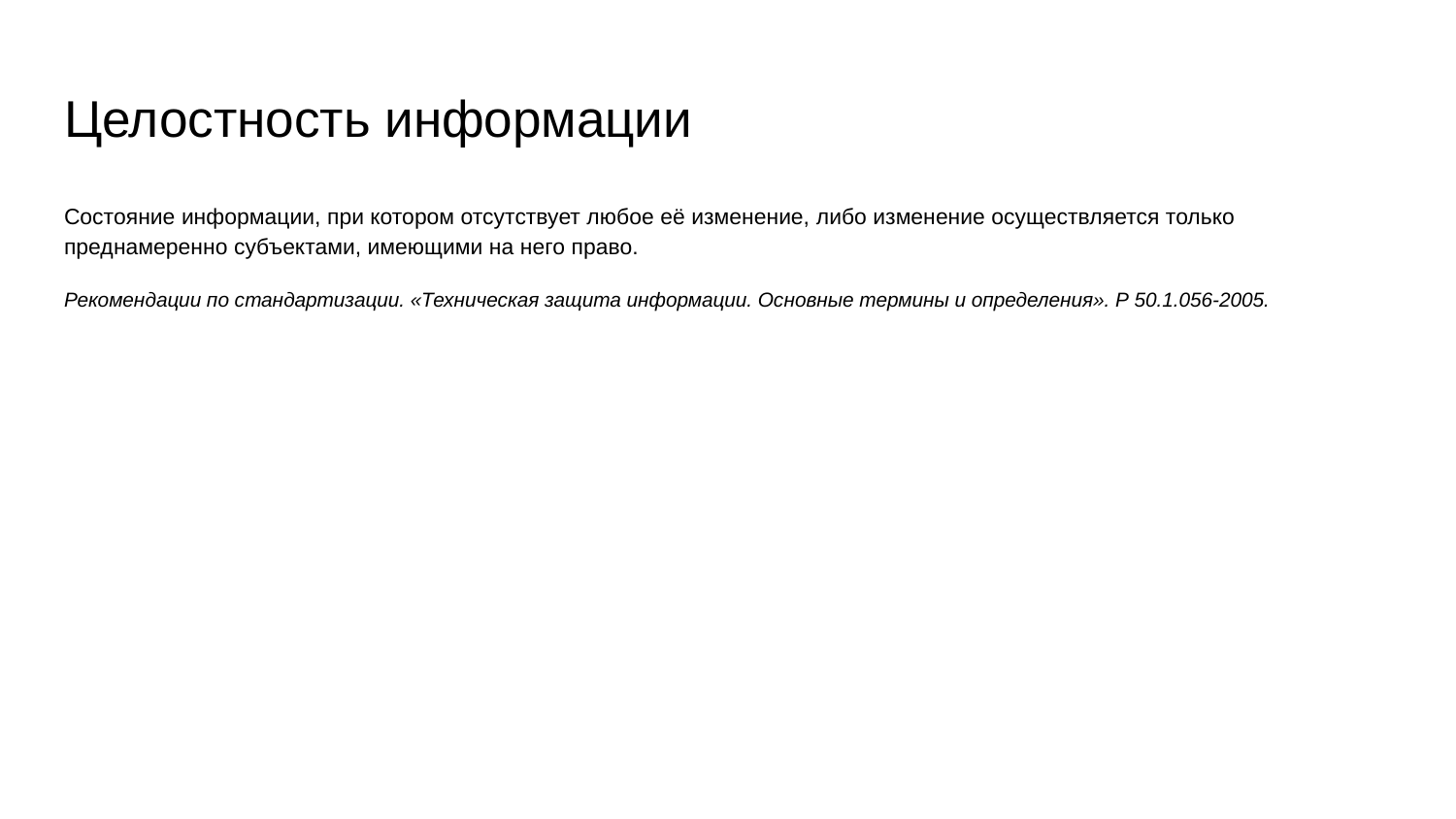

# Целостность информации
Состояние информации, при котором отсутствует любое её изменение, либо изменение осуществляется только преднамеренно субъектами, имеющими на него право.
Рекомендации по стандартизации. «Техническая защита информации. Основные термины и определения». Р 50.1.056-2005.